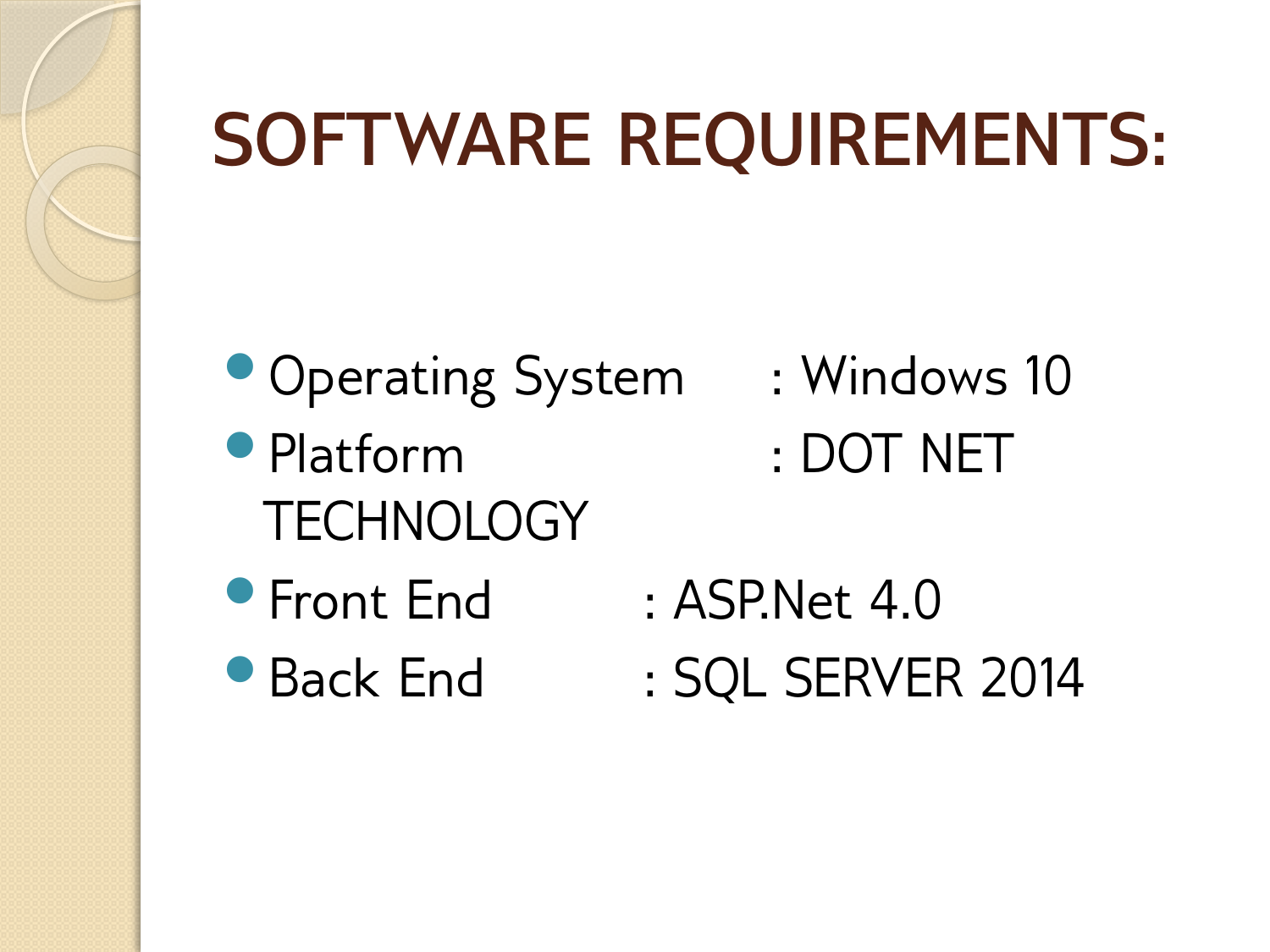

# SOFTWARE REQUIREMENTS:

Operating System	: Windows 10
Platform			: DOT NET TECHNOLOGY
Front End		: ASP.Net 4.0
Back End		: SQL SERVER 2014